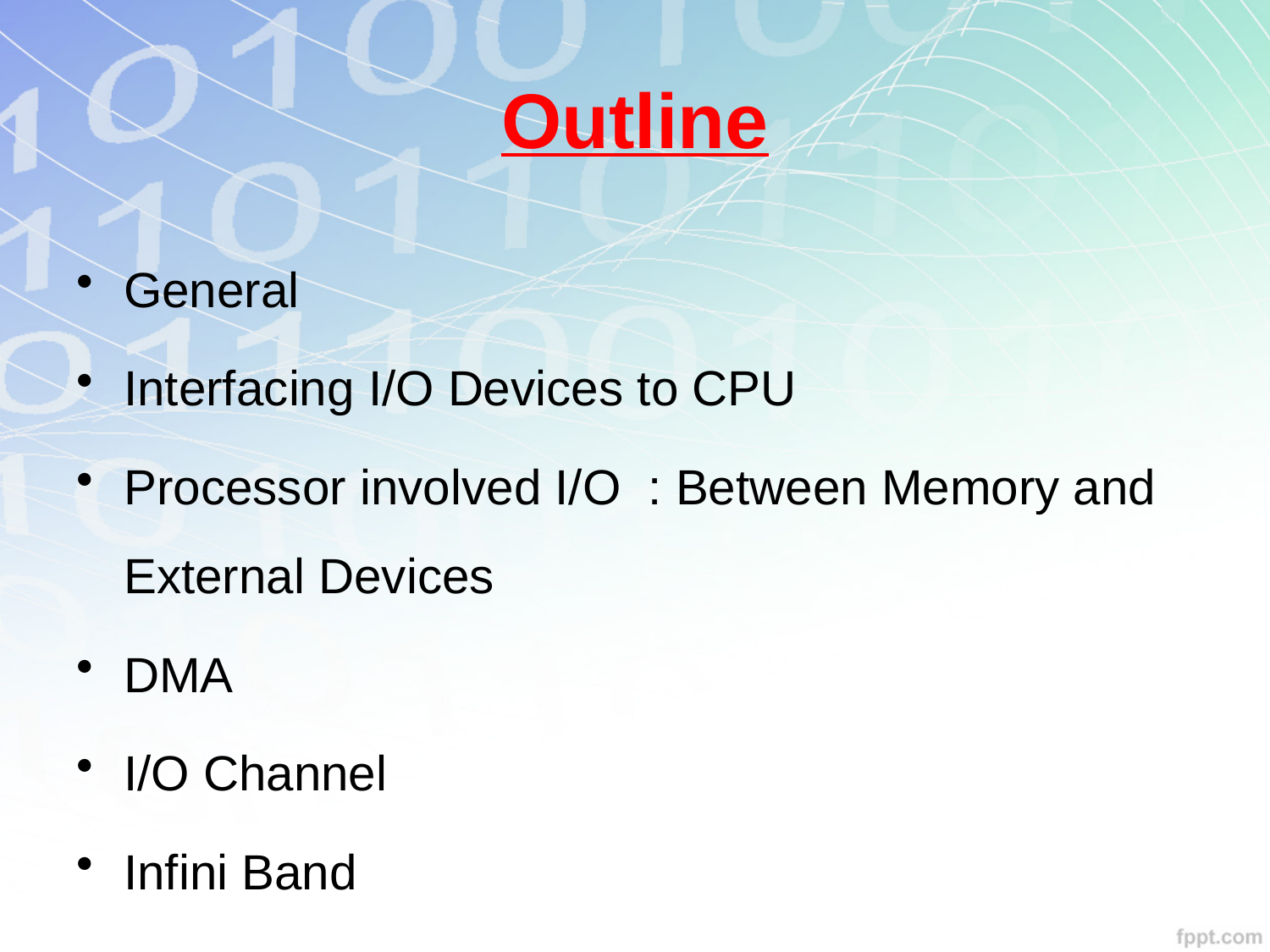

# Outline
General
Interfacing I/O Devices to CPU
Processor involved I/O  : Between Memory and External Devices
DMA
I/O Channel
Infini Band